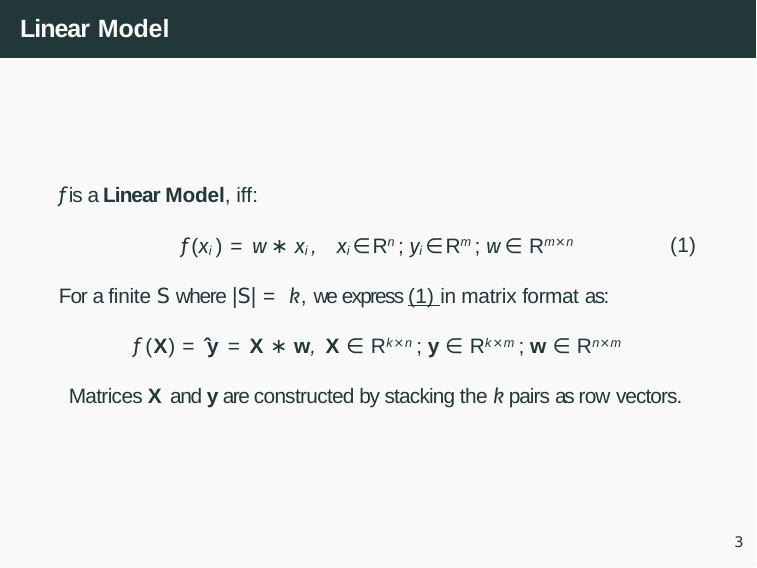

# Linear Model
f is a Linear Model, iff:
f (xi ) = w ∗ xi ,	xi ∈ Rn ; yi ∈ Rm ; w ∈ Rm×n
For a finite S where |S| = k, we express (1) in matrix format as:
f (X) = ˆy   = X ∗ w,	X ∈ Rk×n ; y ∈ Rk×m ; w ∈ Rn×m
Matrices X and y are constructed by stacking the k pairs as row vectors.
(1)
3